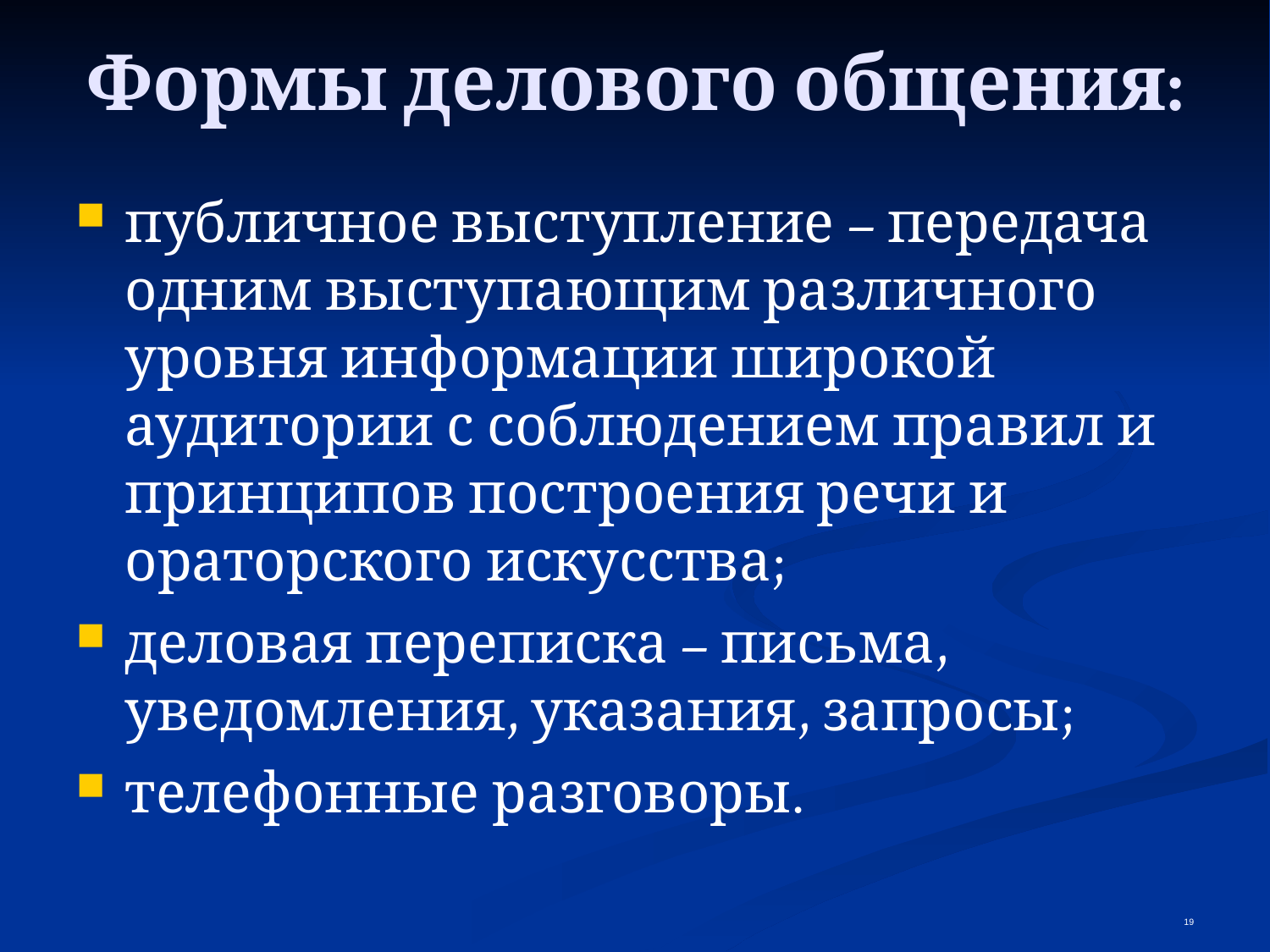

Формы делового общения:
публичное выступление – передача одним выступающим различного уровня информации широкой аудитории с соблюдением правил и принципов построения речи и ораторского искусства;
деловая переписка – письма, уведомления, указания, запросы;
телефонные разговоры.

19